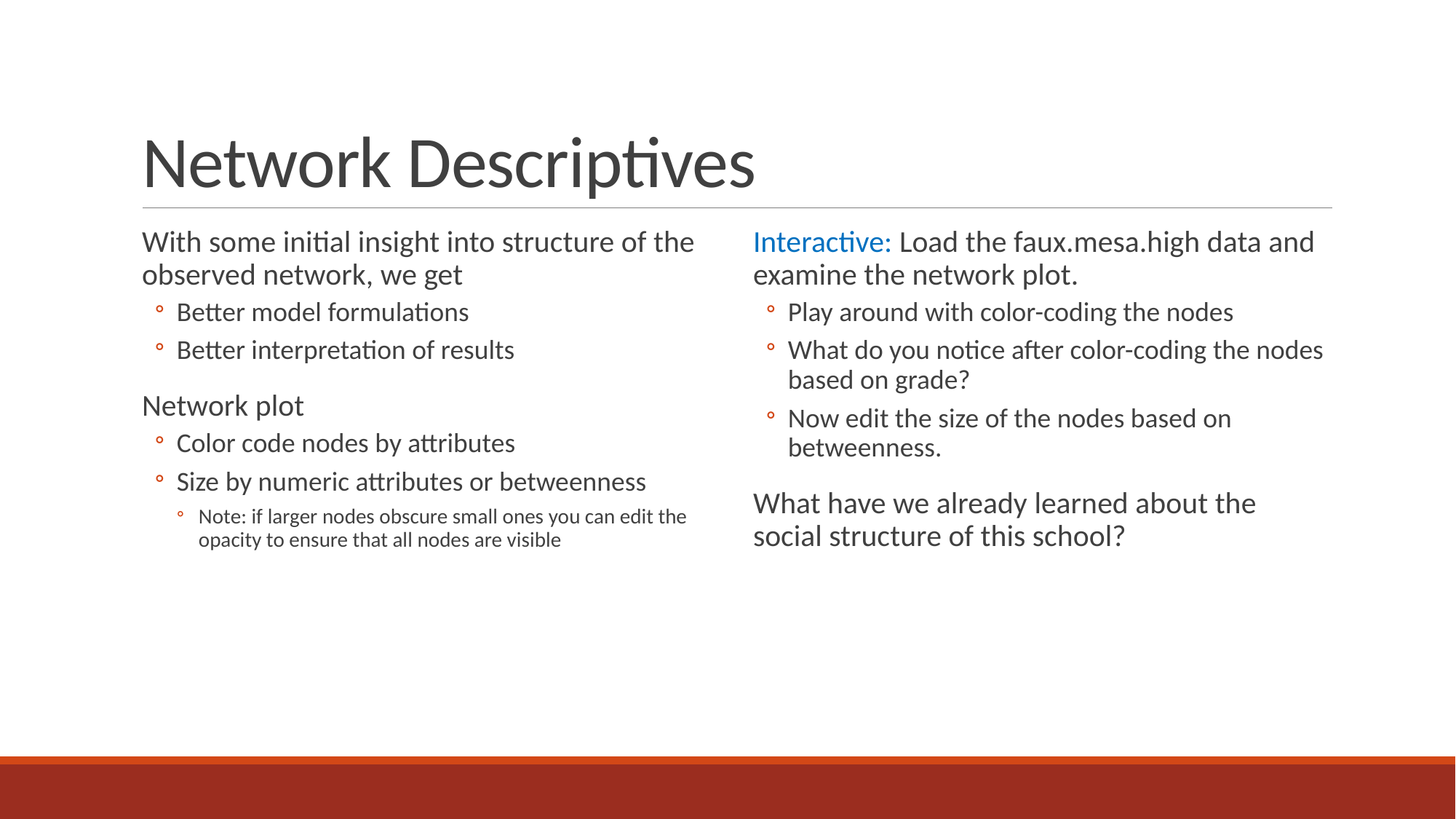

# Network Descriptives
With some initial insight into structure of the observed network, we get
Better model formulations
Better interpretation of results
Network plot
Color code nodes by attributes
Size by numeric attributes or betweenness
Note: if larger nodes obscure small ones you can edit the opacity to ensure that all nodes are visible
Interactive: Load the faux.mesa.high data and examine the network plot.
Play around with color-coding the nodes
What do you notice after color-coding the nodes based on grade?
Now edit the size of the nodes based on betweenness.
What have we already learned about the social structure of this school?